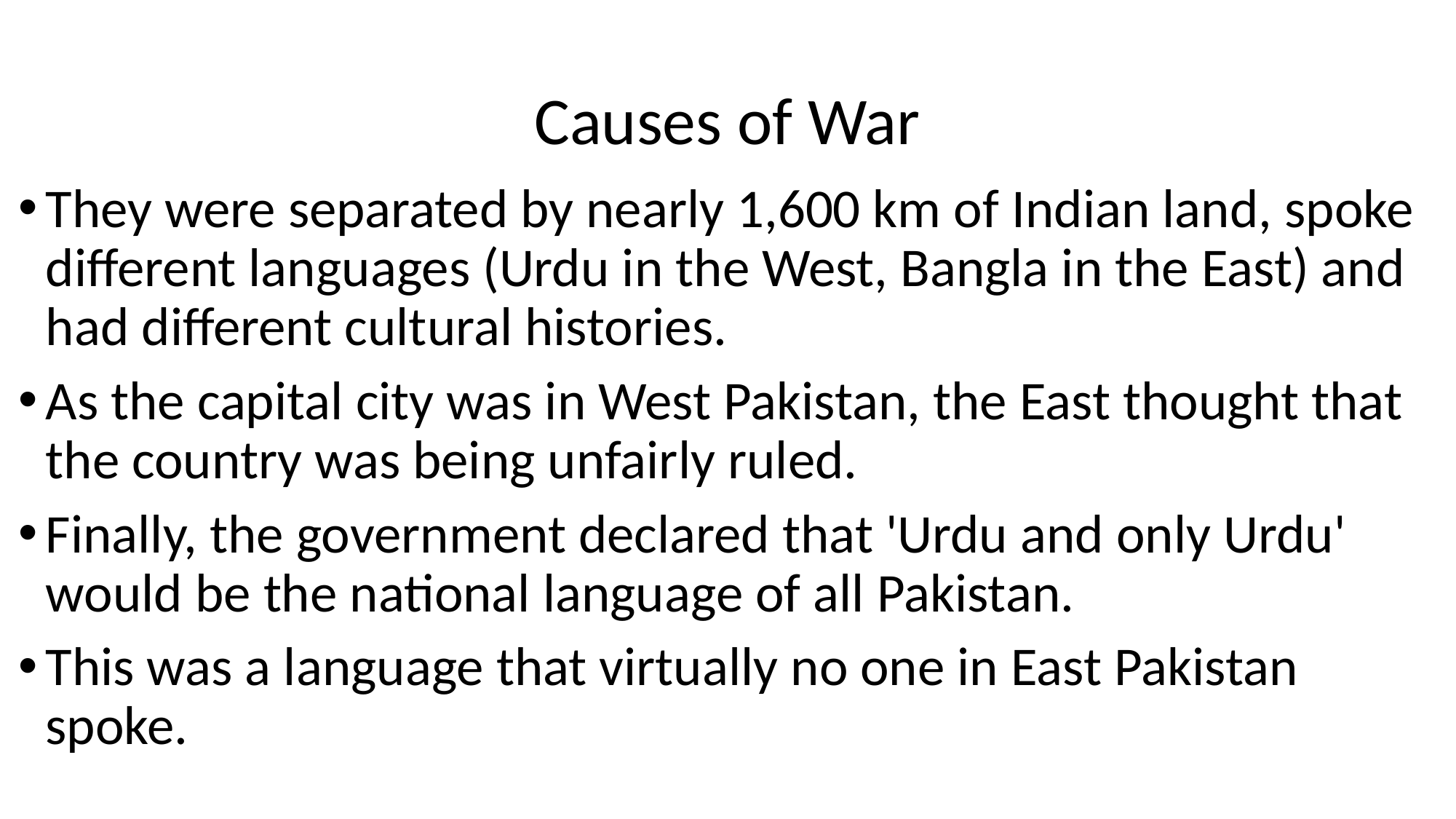

# Causes of War
They were separated by nearly 1,600 km of Indian land, spoke different languages (Urdu in the West, Bangla in the East) and had different cultural histories.
As the capital city was in West Pakistan, the East thought that the country was being unfairly ruled.
Finally, the government declared that 'Urdu and only Urdu' would be the national language of all Pakistan.
This was a language that virtually no one in East Pakistan spoke.